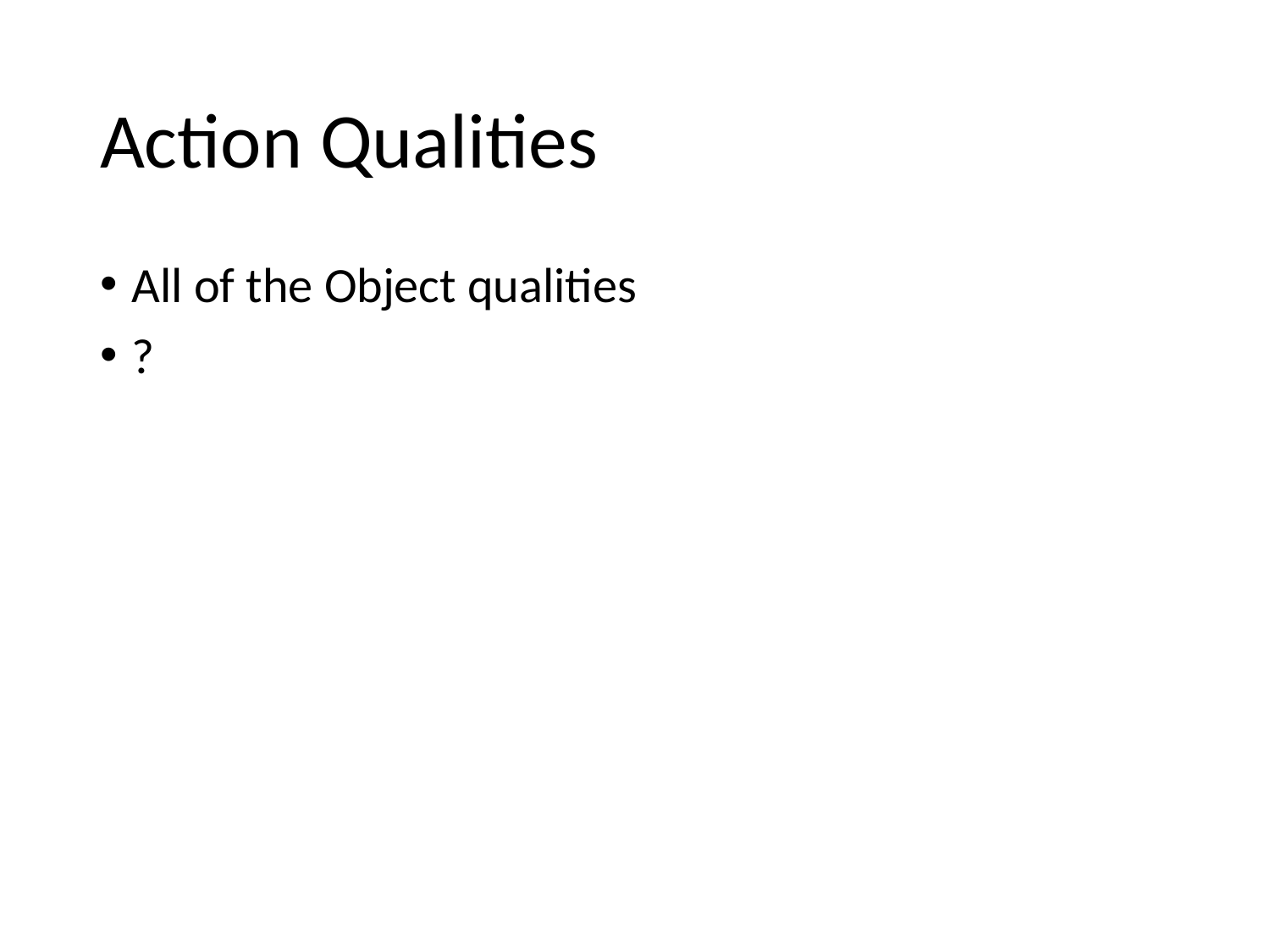

# Action Qualities
All of the Object qualities
?